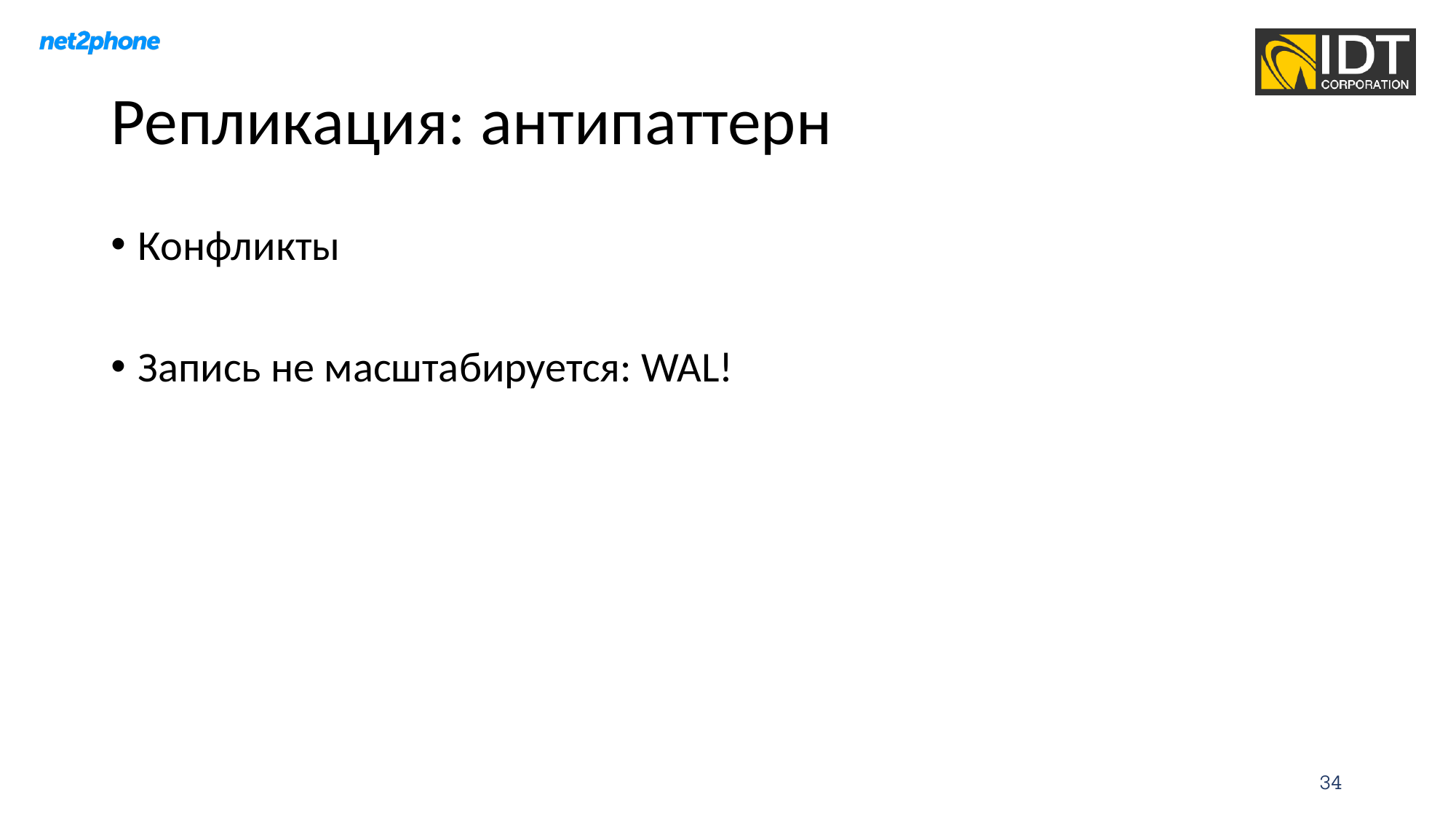

# Репликация: антипаттерн
Конфликты

Запись не масштабируется: WAL!
34